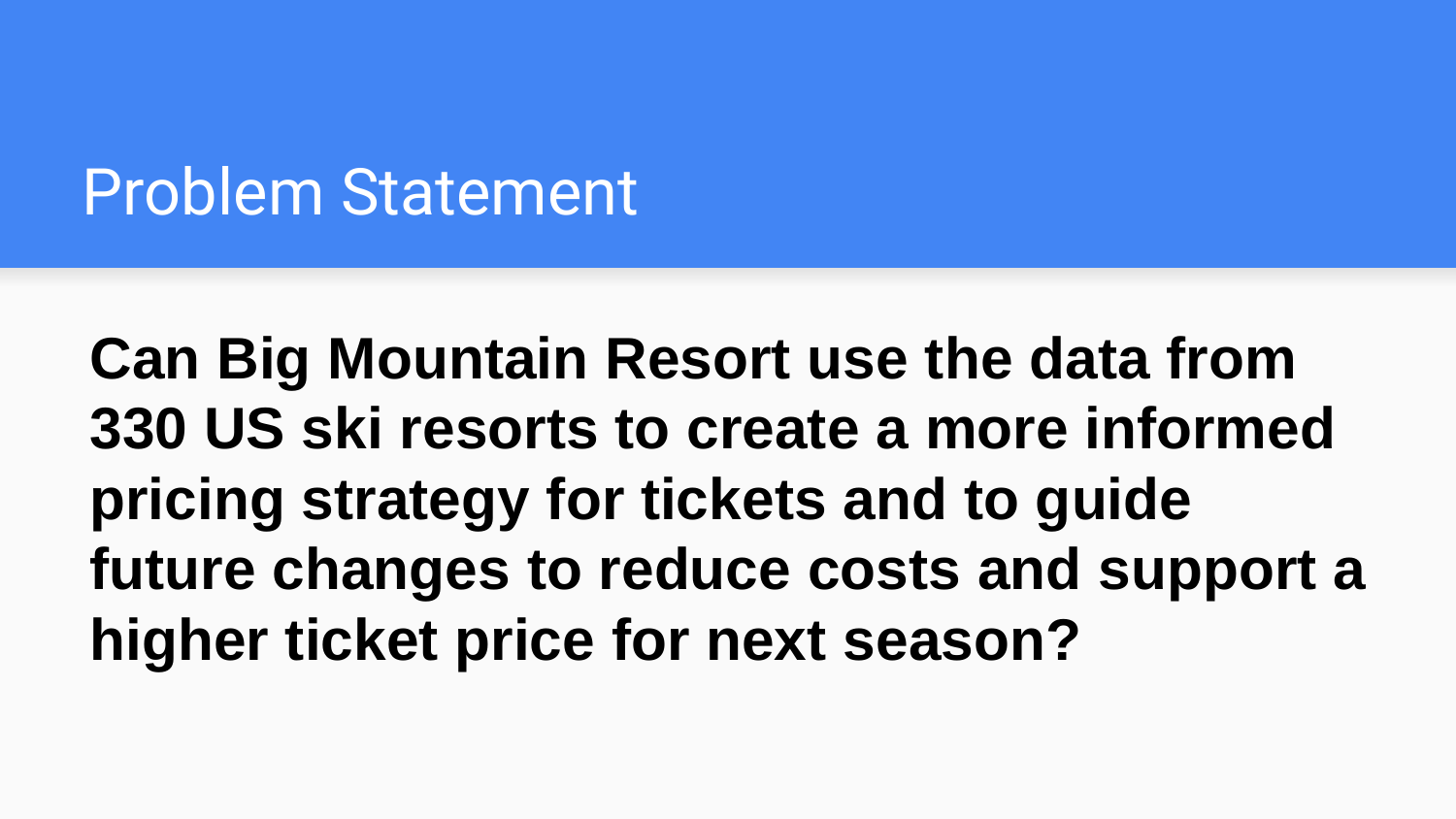

# Problem Statement
Can Big Mountain Resort use the data from 330 US ski resorts to create a more informed pricing strategy for tickets and to guide future changes to reduce costs and support a higher ticket price for next season?